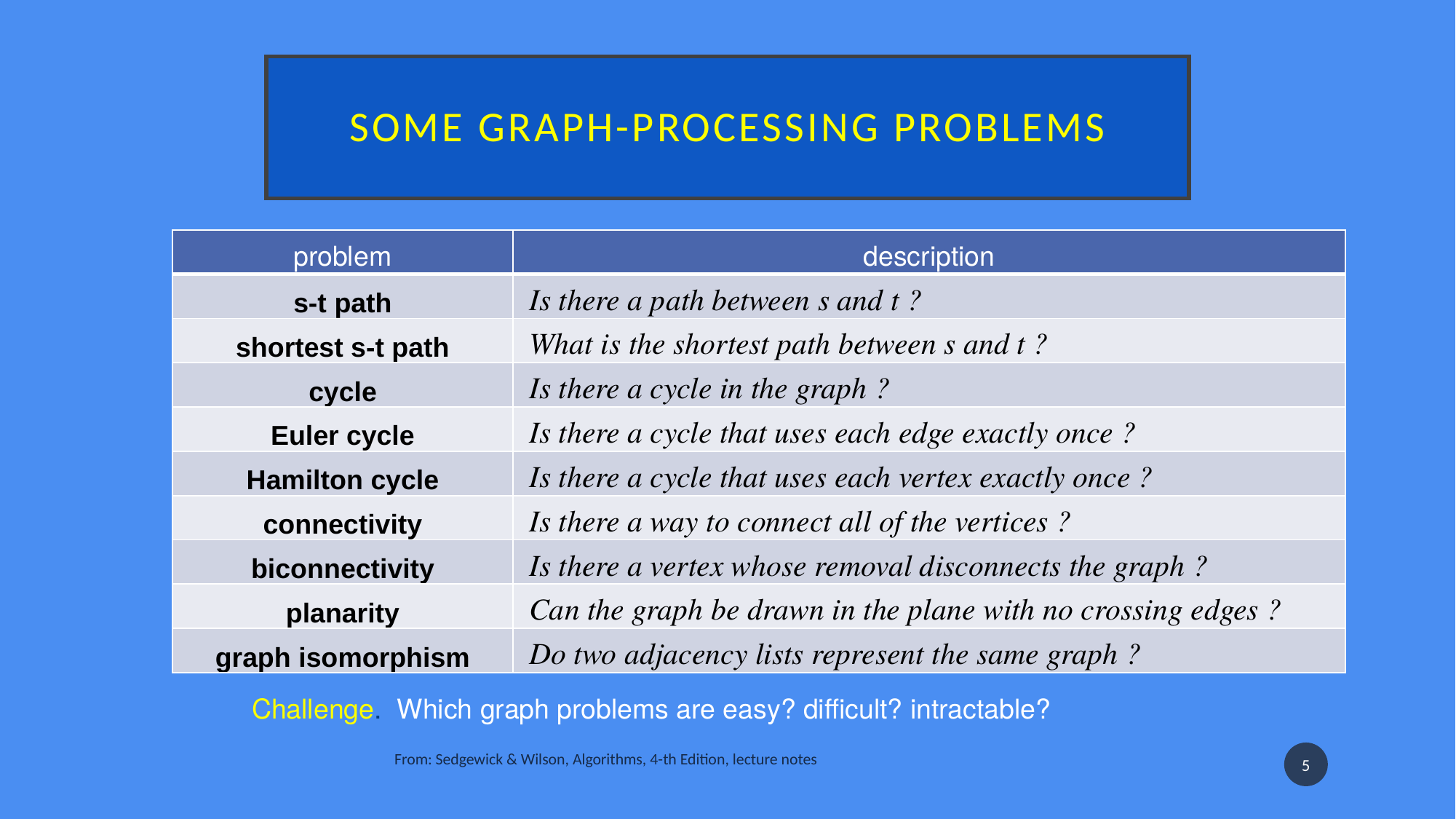

# Some graph-processing problems
| problem | description |
| --- | --- |
| s-t path | Is there a path between s and t ? |
| shortest s-t path | What is the shortest path between s and t ? |
| cycle | Is there a cycle in the graph ? |
| Euler cycle | Is there a cycle that uses each edge exactly once ? |
| Hamilton cycle | Is there a cycle that uses each vertex exactly once ? |
| connectivity | Is there a way to connect all of the vertices ? |
| biconnectivity | Is there a vertex whose removal disconnects the graph ? |
| planarity | Can the graph be drawn in the plane with no crossing edges ? |
| graph isomorphism | Do two adjacency lists represent the same graph ? |
Challenge.  Which graph problems are easy? difficult? intractable?
From: Sedgewick & Wilson, Algorithms, 4-th Edition, lecture notes
5